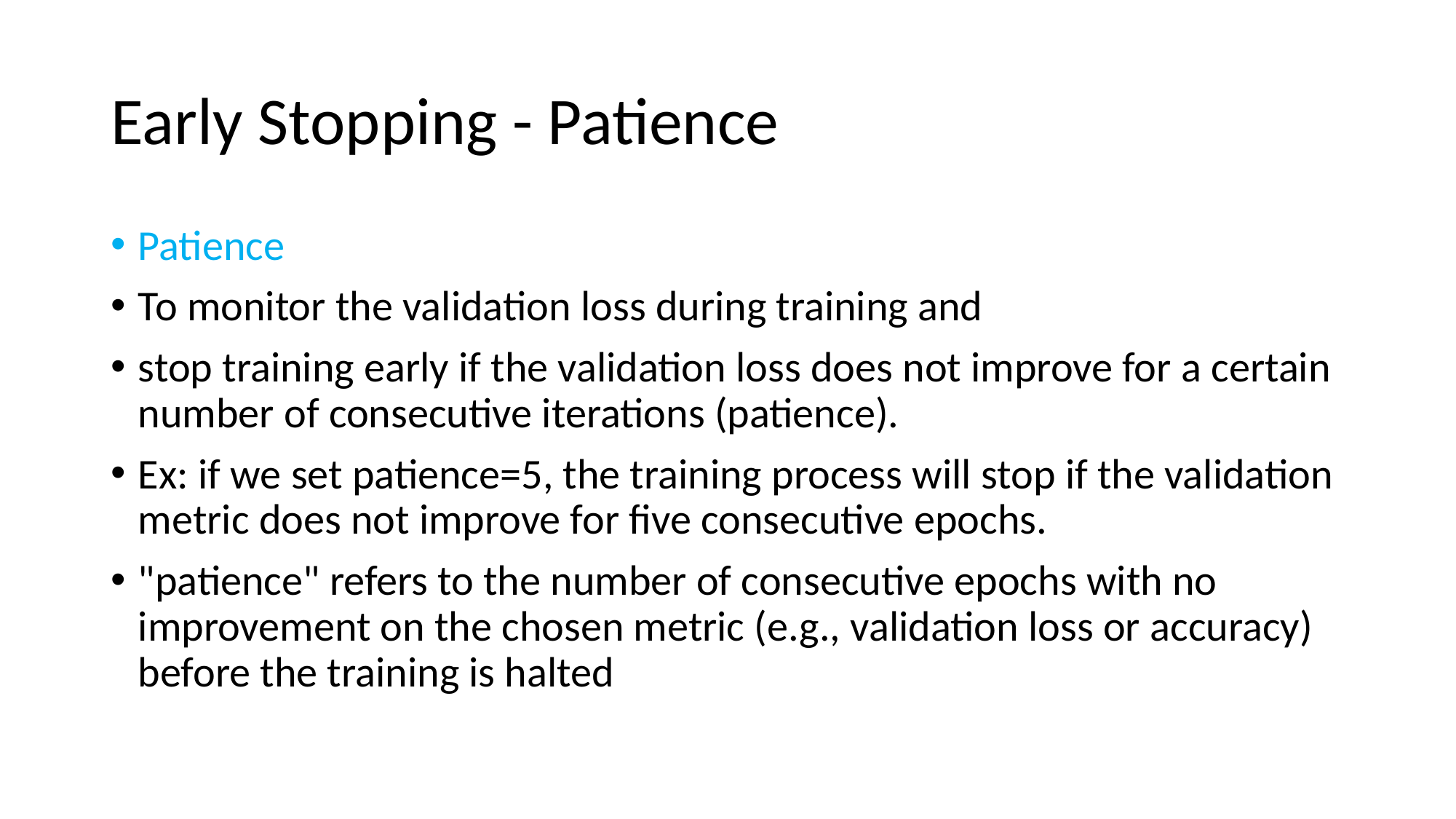

# Early Stopping - Patience
Patience
To monitor the validation loss during training and
stop training early if the validation loss does not improve for a certain number of consecutive iterations (patience).
Ex: if we set patience=5, the training process will stop if the validation metric does not improve for five consecutive epochs.
"patience" refers to the number of consecutive epochs with no improvement on the chosen metric (e.g., validation loss or accuracy) before the training is halted